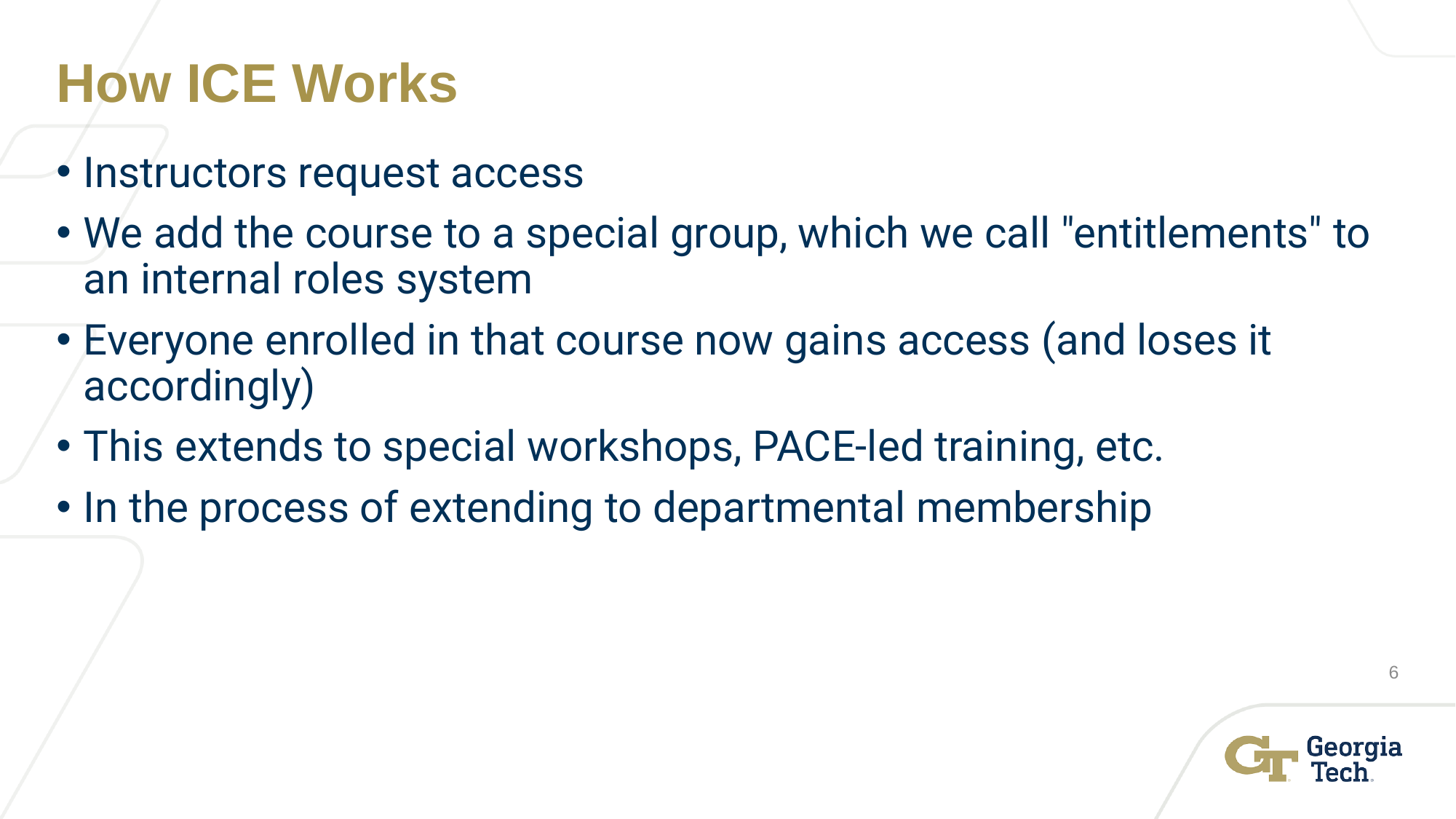

# How ICE Works
Instructors request access
We add the course to a special group, which we call "entitlements" to an internal roles system
Everyone enrolled in that course now gains access (and loses it accordingly)
This extends to special workshops, PACE-led training, etc.
In the process of extending to departmental membership
6